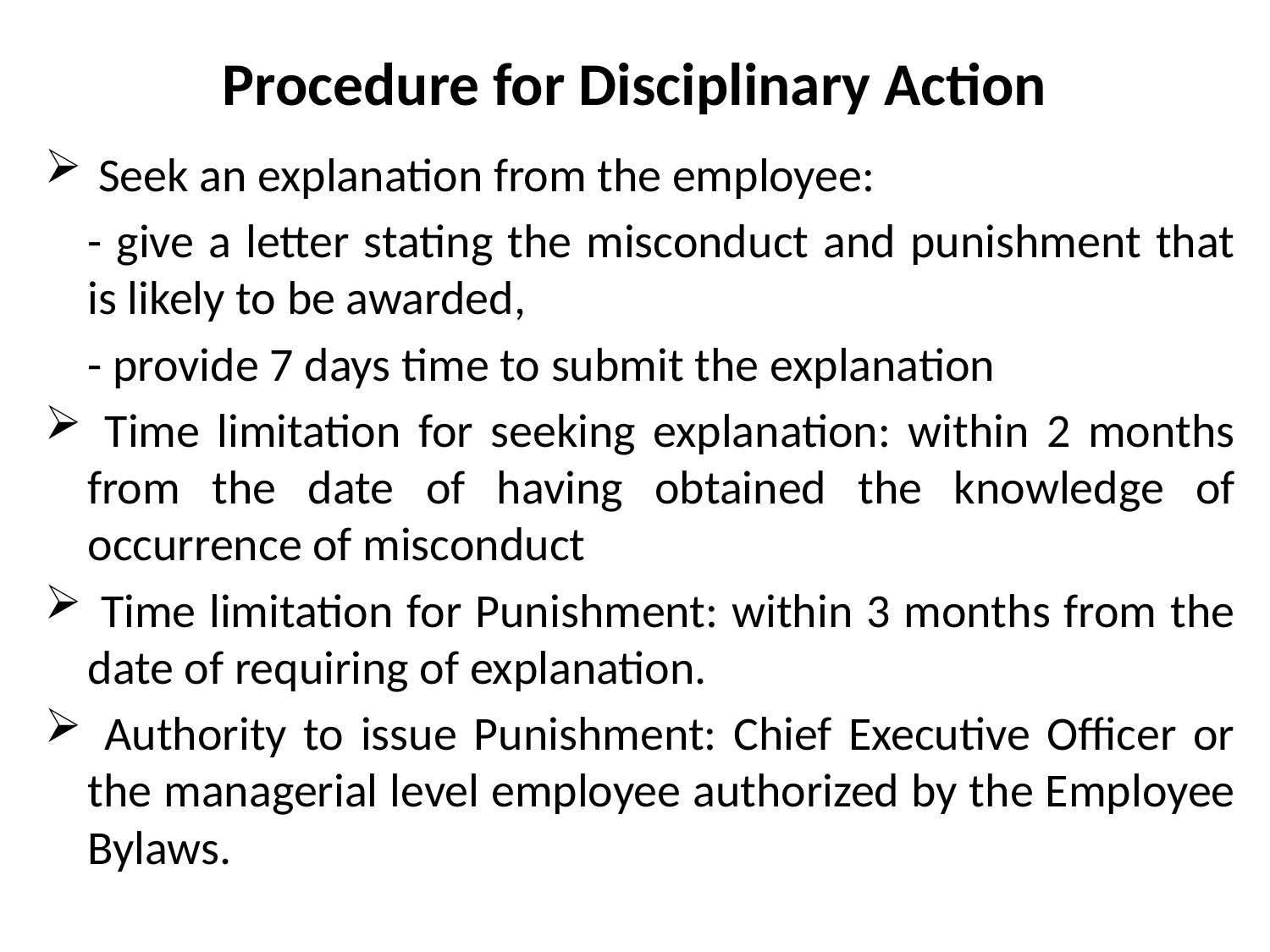

# Procedure for Disciplinary Action
 Seek an explanation from the employee:
	- give a letter stating the misconduct and punishment that is likely to be awarded,
	- provide 7 days time to submit the explanation
 Time limitation for seeking explanation: within 2 months from the date of having obtained the knowledge of occurrence of misconduct
 Time limitation for Punishment: within 3 months from the date of requiring of explanation.
 Authority to issue Punishment: Chief Executive Officer or the managerial level employee authorized by the Employee Bylaws.